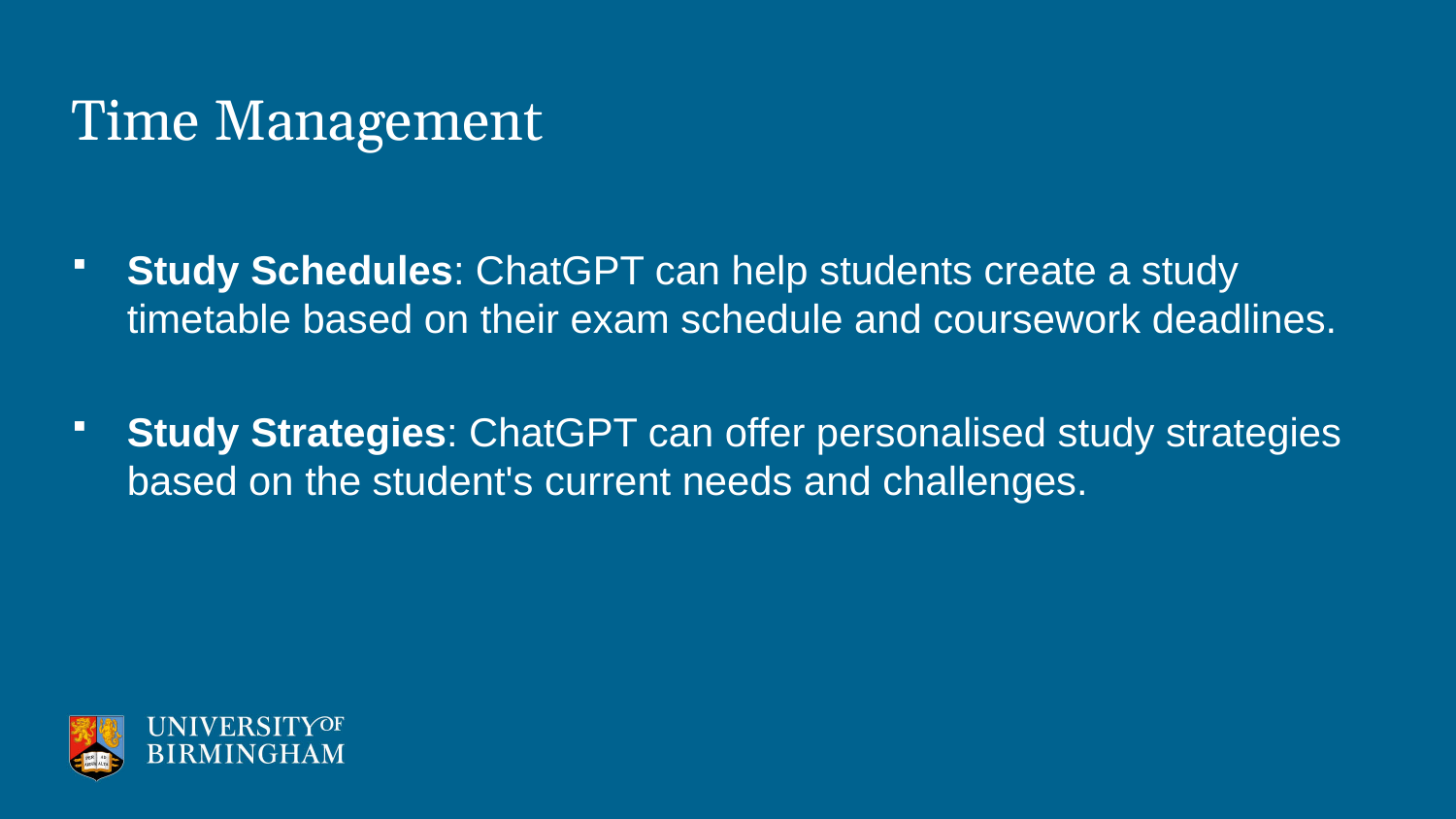

# Time Management
Study Schedules: ChatGPT can help students create a study timetable based on their exam schedule and coursework deadlines.

Study Strategies: ChatGPT can offer personalised study strategies based on the student's current needs and challenges.